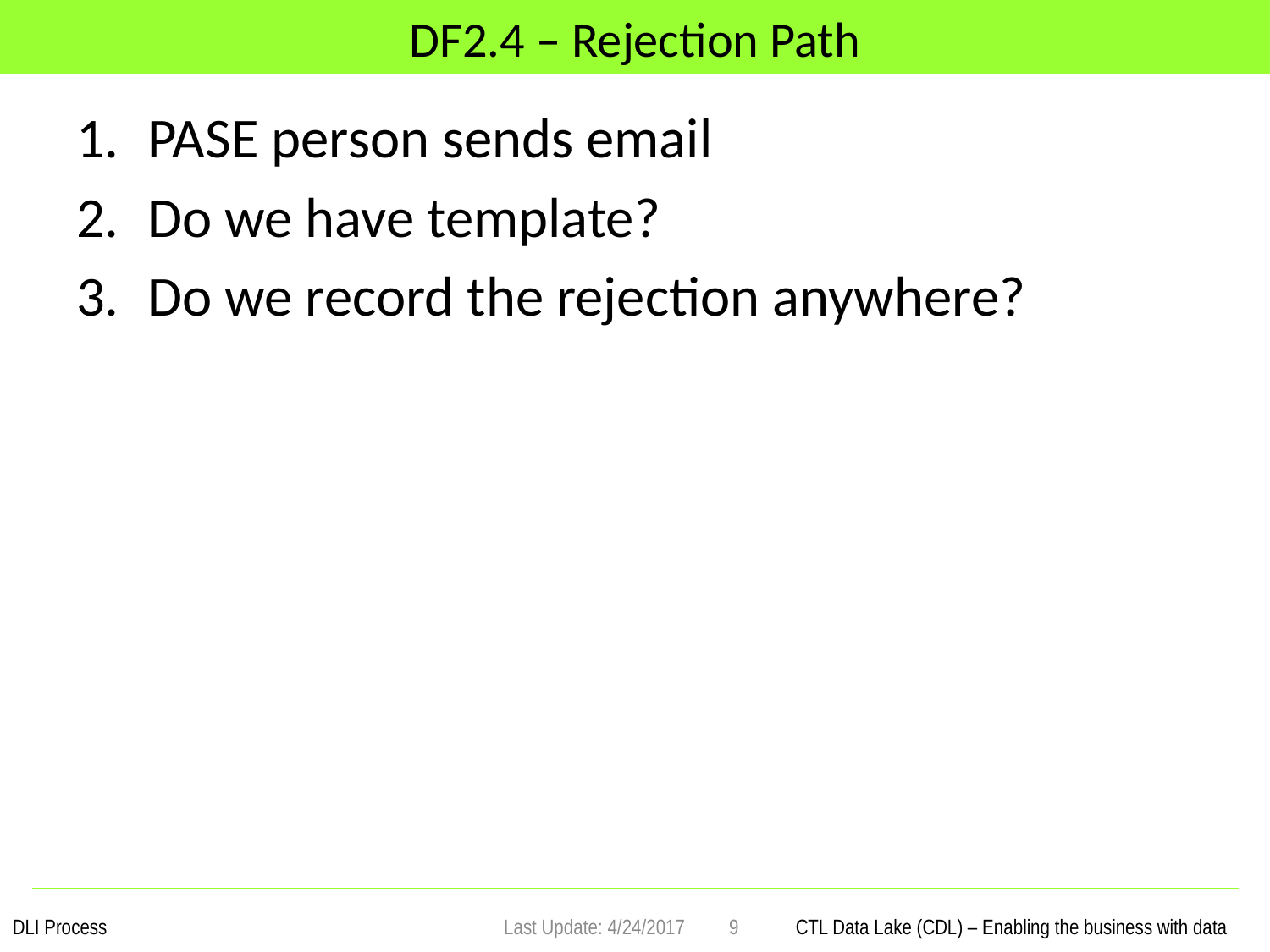

# DF2.4 – Rejection Path
PASE person sends email
Do we have template?
Do we record the rejection anywhere?
Last Update: 4/24/2017
9